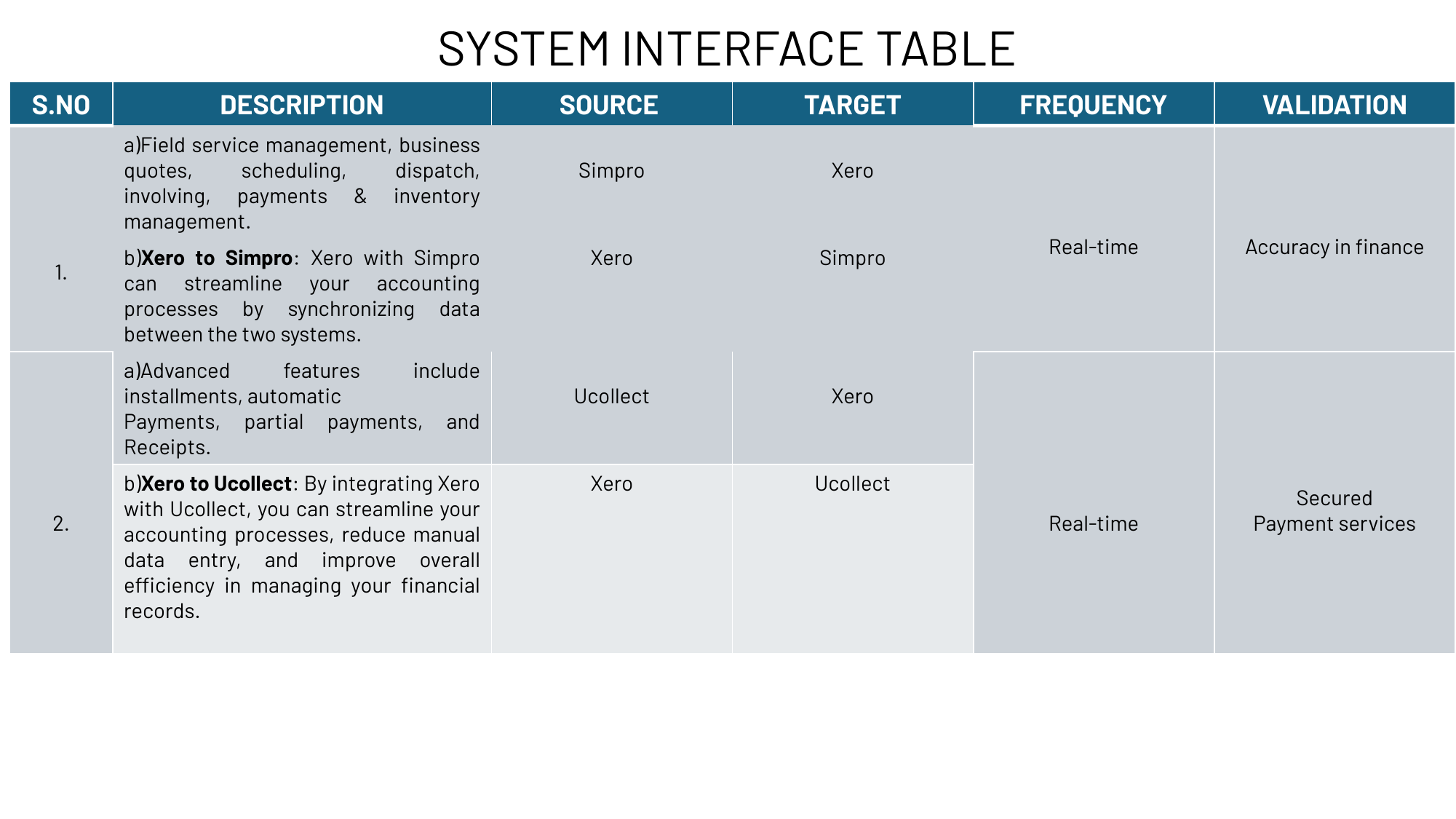

SYSTEM INTERFACE TABLE
| S.NO | DESCRIPTION | SOURCE | TARGET | FREQUENCY | VALIDATION |
| --- | --- | --- | --- | --- | --- |
| 1. | a)Field service management, business quotes, scheduling, dispatch, involving, payments & inventory management. | Simpro | Xero | Real-time | Accuracy in finance |
|  | b)Xero to Simpro: Xero with Simpro can streamline your accounting processes by synchronizing data between the two systems. | Xero | Simpro |  |  |
| 2. | a)Advanced features include installments, automatic Payments, partial payments, and Receipts. | Ucollect | Xero | Real-time | Secured Payment services |
|  | b)Xero to Ucollect: By integrating Xero with Ucollect, you can streamline your accounting processes, reduce manual data entry, and improve overall efficiency in managing your financial records. | Xero | Ucollect |  |  |